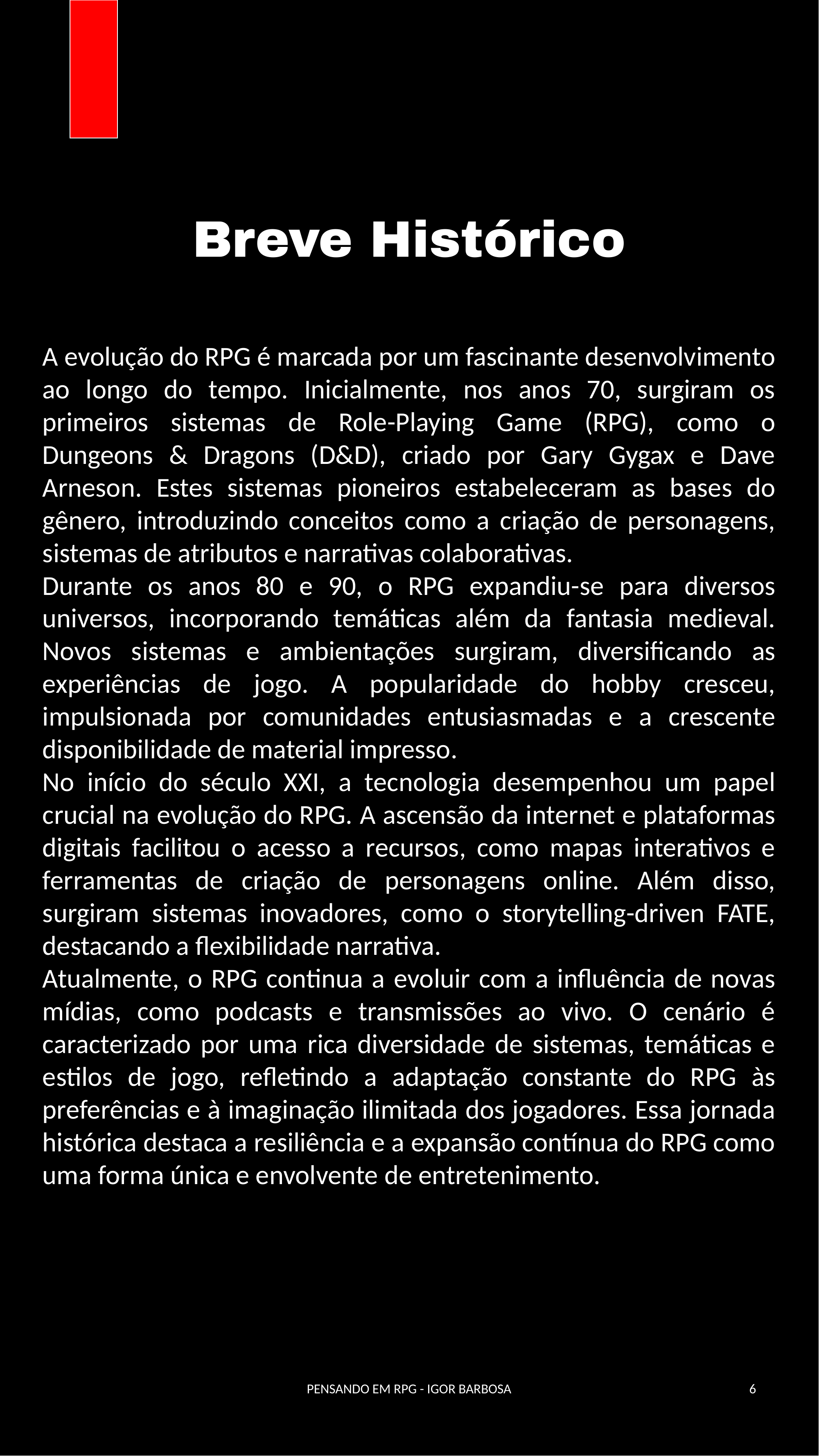

Breve Histórico
A evolução do RPG é marcada por um fascinante desenvolvimento ao longo do tempo. Inicialmente, nos anos 70, surgiram os primeiros sistemas de Role-Playing Game (RPG), como o Dungeons & Dragons (D&D), criado por Gary Gygax e Dave Arneson. Estes sistemas pioneiros estabeleceram as bases do gênero, introduzindo conceitos como a criação de personagens, sistemas de atributos e narrativas colaborativas.
Durante os anos 80 e 90, o RPG expandiu-se para diversos universos, incorporando temáticas além da fantasia medieval. Novos sistemas e ambientações surgiram, diversificando as experiências de jogo. A popularidade do hobby cresceu, impulsionada por comunidades entusiasmadas e a crescente disponibilidade de material impresso.
No início do século XXI, a tecnologia desempenhou um papel crucial na evolução do RPG. A ascensão da internet e plataformas digitais facilitou o acesso a recursos, como mapas interativos e ferramentas de criação de personagens online. Além disso, surgiram sistemas inovadores, como o storytelling-driven FATE, destacando a flexibilidade narrativa.
Atualmente, o RPG continua a evoluir com a influência de novas mídias, como podcasts e transmissões ao vivo. O cenário é caracterizado por uma rica diversidade de sistemas, temáticas e estilos de jogo, refletindo a adaptação constante do RPG às preferências e à imaginação ilimitada dos jogadores. Essa jornada histórica destaca a resiliência e a expansão contínua do RPG como uma forma única e envolvente de entretenimento.

PENSANDO EM RPG - IGOR BARBOSA
6